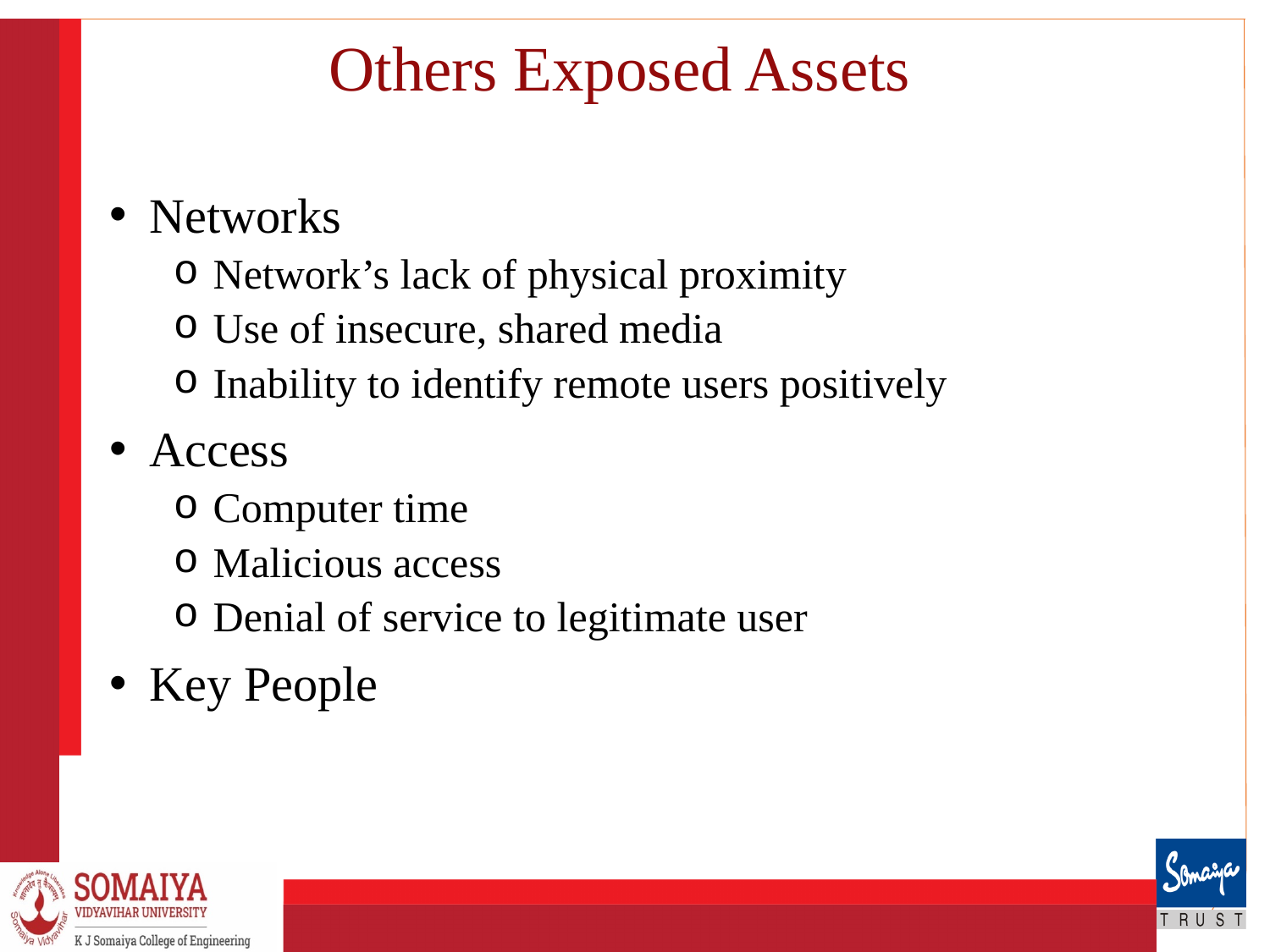

# Others Exposed Assets
Networks
Network’s lack of physical proximity
Use of insecure, shared media
Inability to identify remote users positively
Access
Computer time
Malicious access
Denial of service to legitimate user
Key People